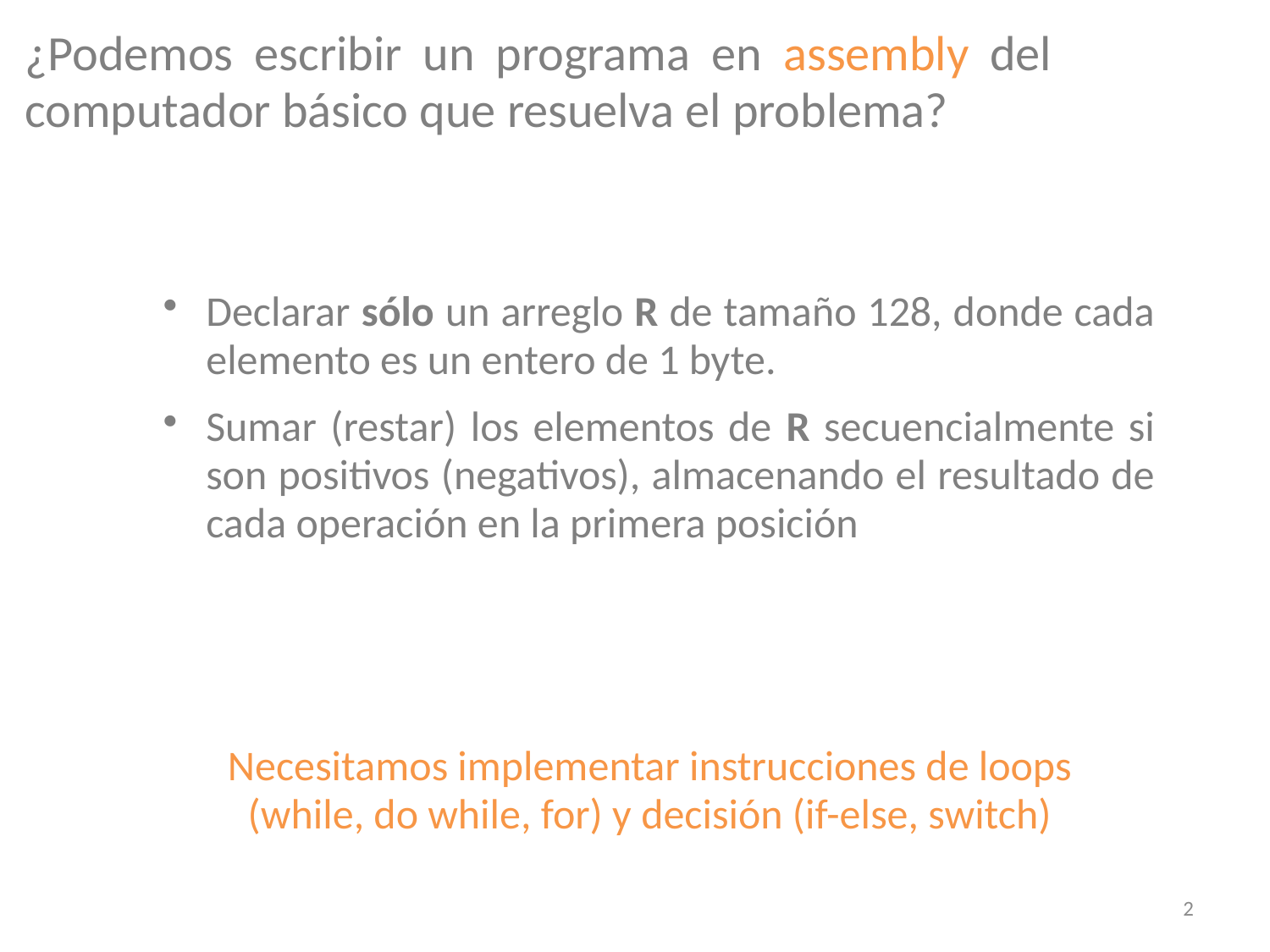

¿Podemos escribir un programa en assembly del computador básico que resuelva el problema?
Declarar sólo un arreglo R de tamaño 128, donde cada elemento es un entero de 1 byte.
Sumar (restar) los elementos de R secuencialmente si son positivos (negativos), almacenando el resultado de cada operación en la primera posición
Necesitamos implementar instrucciones de loops (while, do while, for) y decisión (if-else, switch)
2